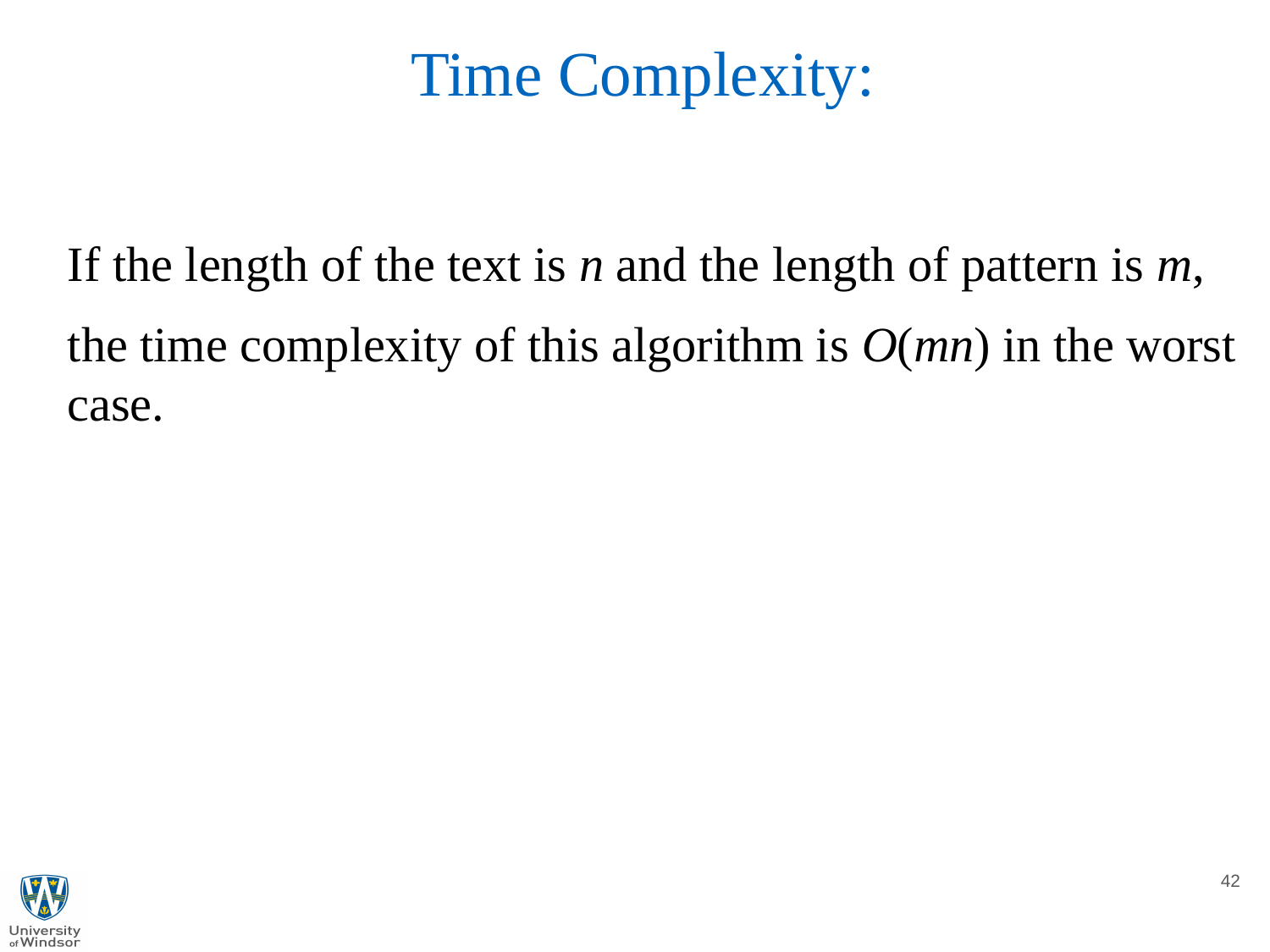

Time Complexity:
If the length of the text is n and the length of pattern is m,
the time complexity of this algorithm is O(mn) in the worst
case.
42